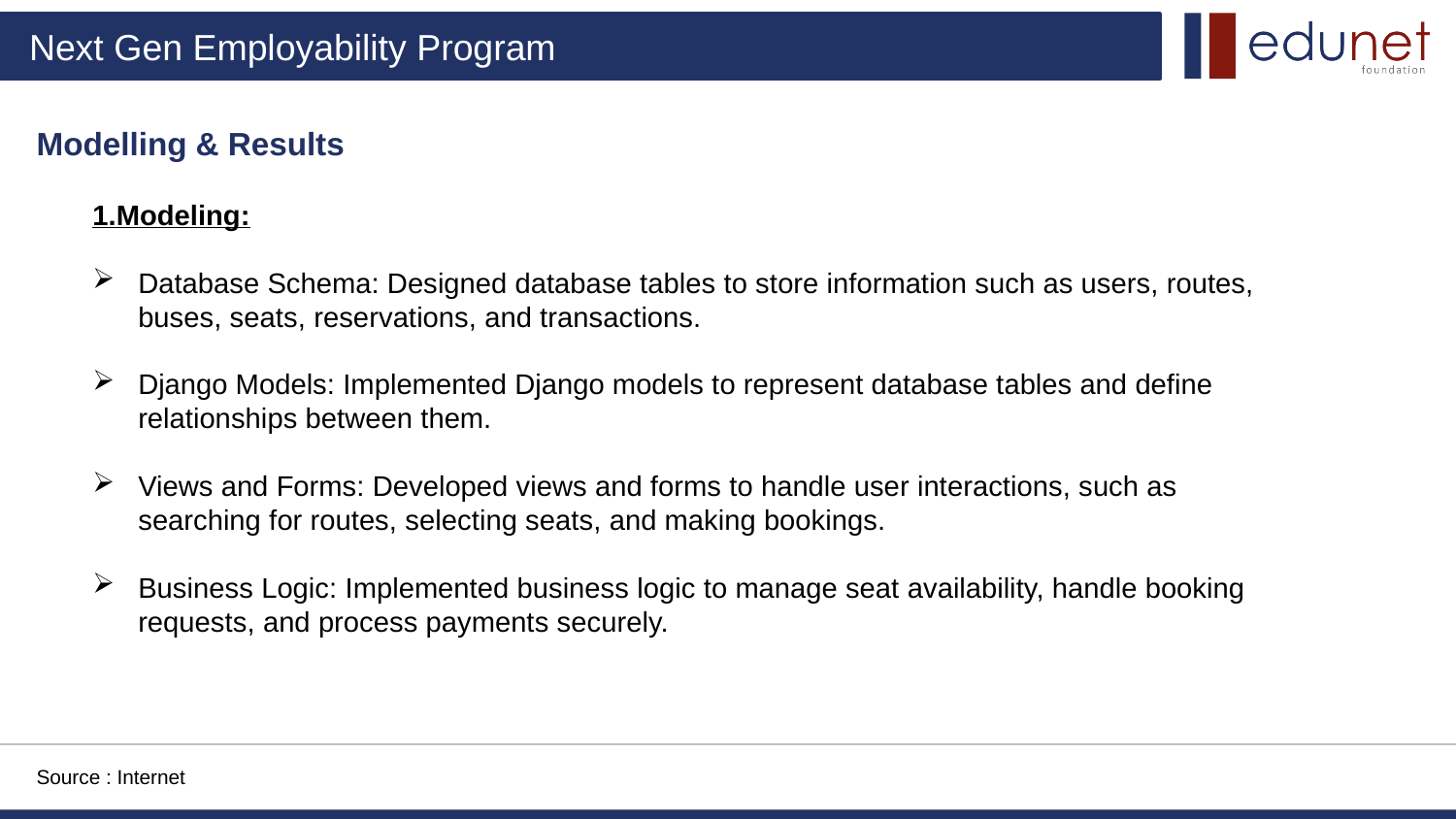

Modelling & Results
1.Modeling:

Database Schema: Designed database tables to store information such as users, routes, buses, seats, reservations, and transactions.

Django Models: Implemented Django models to represent database tables and define relationships between them.

Views and Forms: Developed views and forms to handle user interactions, such as searching for routes, selecting seats, and making bookings.

Business Logic: Implemented business logic to manage seat availability, handle booking requests, and process payments securely.
Source : Internet